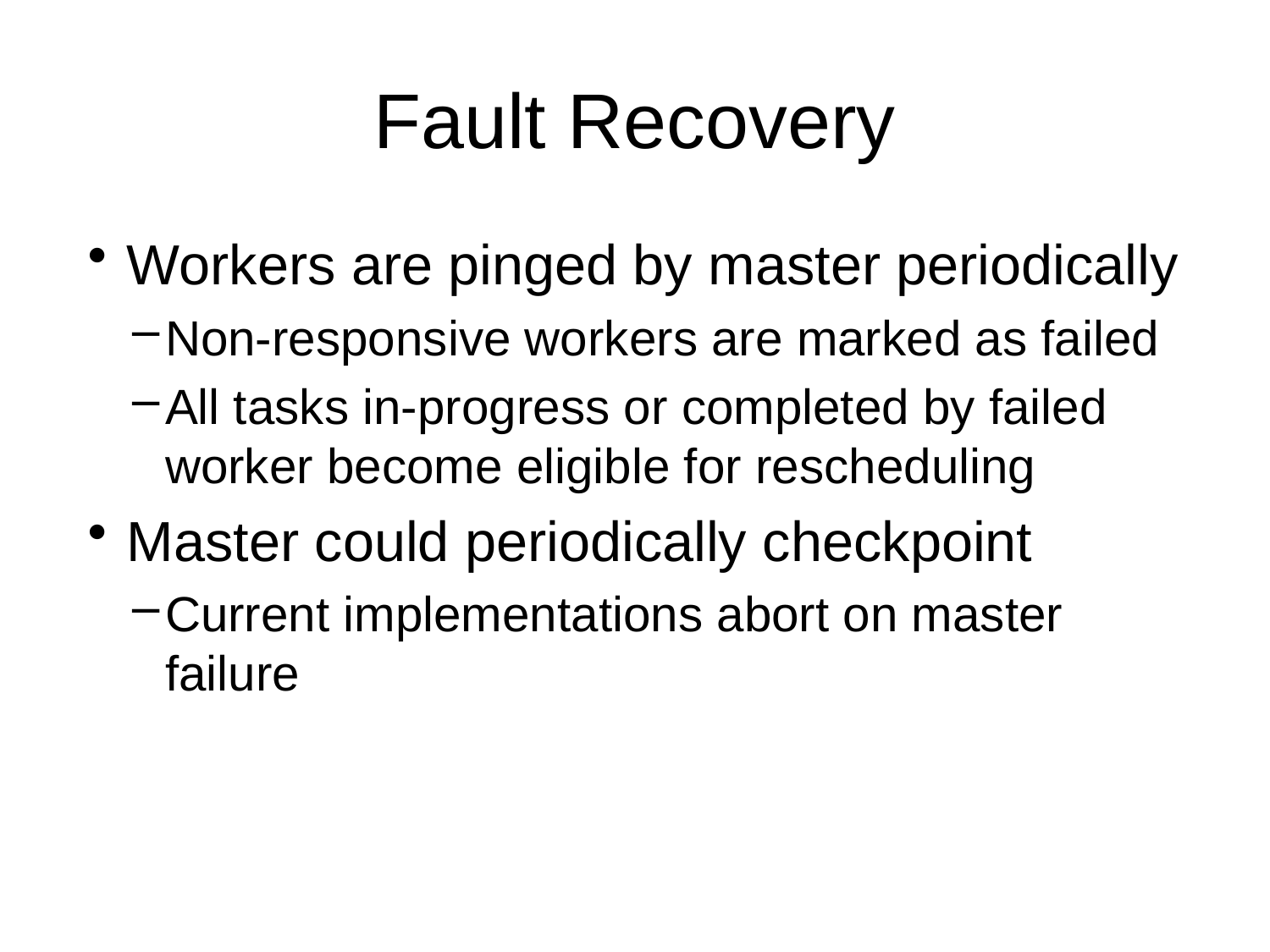

Fault Recovery
Workers are pinged by master periodically
Non-responsive workers are marked as failed
All tasks in-progress or completed by failed worker become eligible for rescheduling
Master could periodically checkpoint
Current implementations abort on master failure